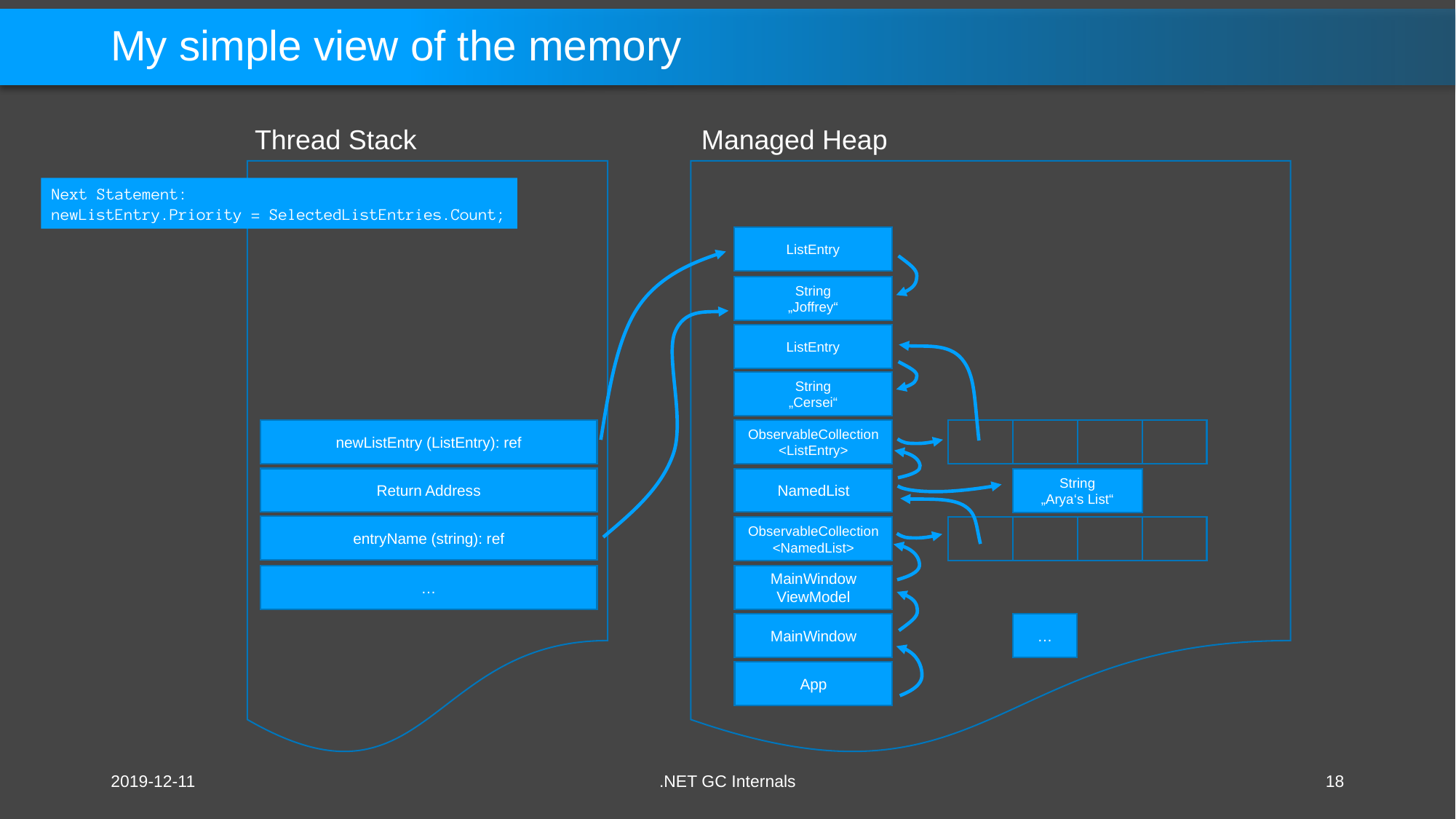

# My simple view of the memory
Thread Stack
Managed Heap

Next Statement:
newListEntry.Priority = SelectedListEntries.Count;
ListEntry

String
„Joffrey“

ListEntry

String
„Cersei“

newListEntry (ListEntry): ref
ObservableCollection<ListEntry>

Return Address
String
„Arya‘s List“
NamedList

entryName (string): ref

ObservableCollection<NamedList>

…
MainWindow
ViewModel

MainWindow
…

App
2019-12-11
.NET GC Internals
18